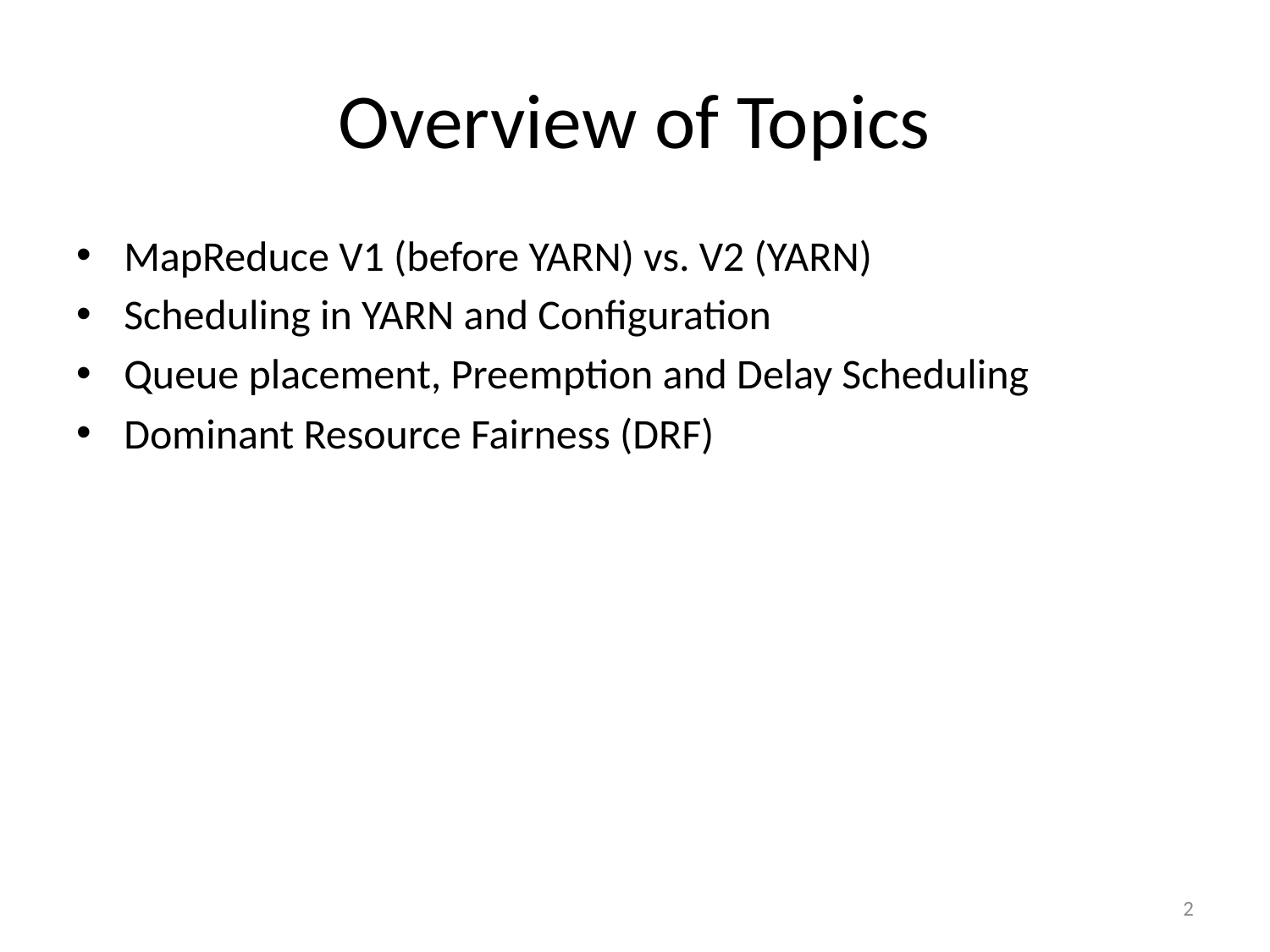

# Overview of Topics
MapReduce V1 (before YARN) vs. V2 (YARN)
Scheduling in YARN and Configuration
Queue placement, Preemption and Delay Scheduling
Dominant Resource Fairness (DRF)

2